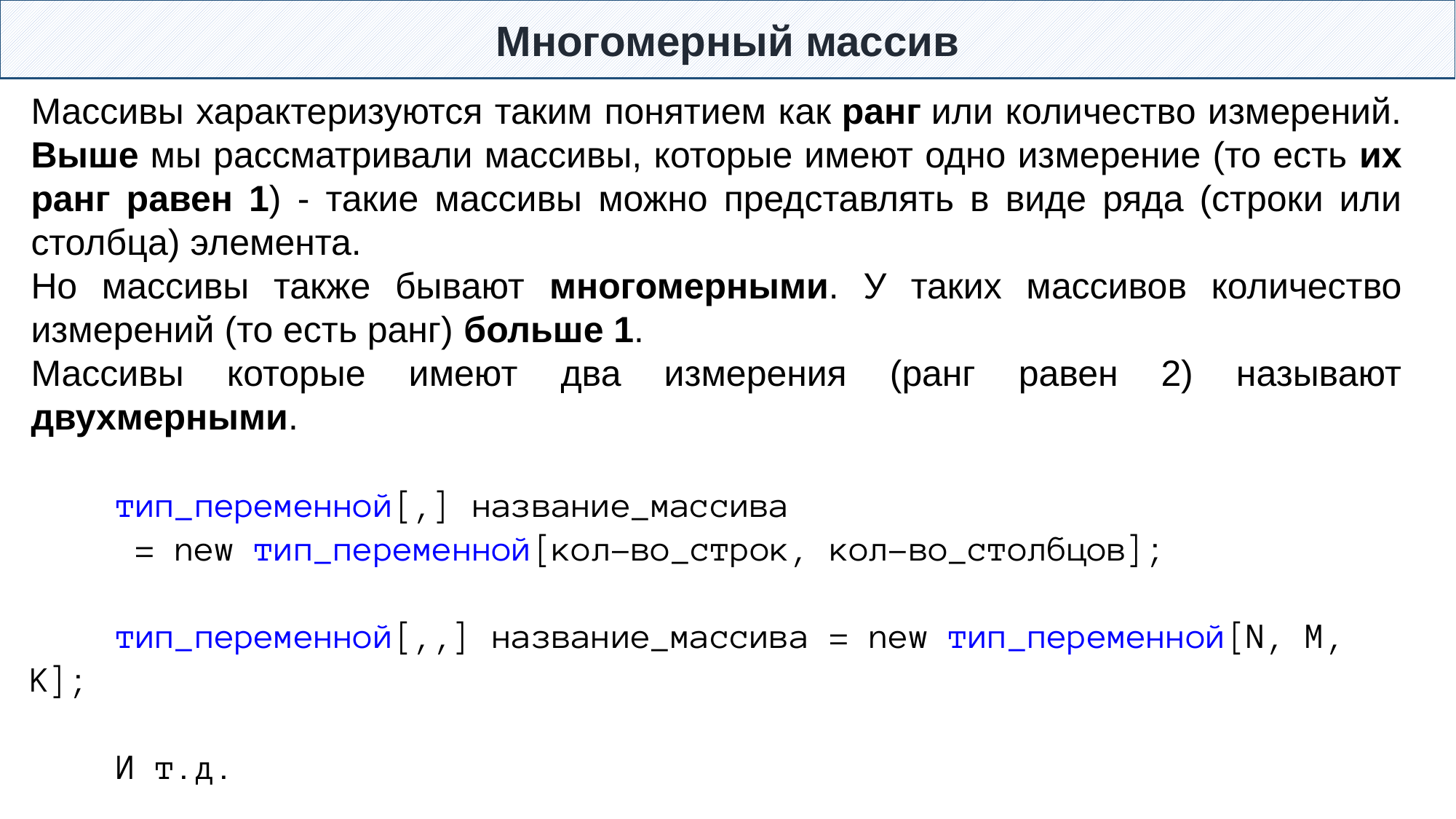

Многомерный массив
Массивы характеризуются таким понятием как ранг или количество измерений. Выше мы рассматривали массивы, которые имеют одно измерение (то есть их ранг равен 1) - такие массивы можно представлять в виде ряда (строки или столбца) элемента.
Но массивы также бывают многомерными. У таких массивов количество измерений (то есть ранг) больше 1.
Массивы которые имеют два измерения (ранг равен 2) называют двухмерными.

тип_переменной[,] название_массива
 = new тип_переменной[кол-во_строк, кол-во_столбцов];

тип_переменной[,,] название_массива = new тип_переменной[N, M, K];

И т.д.